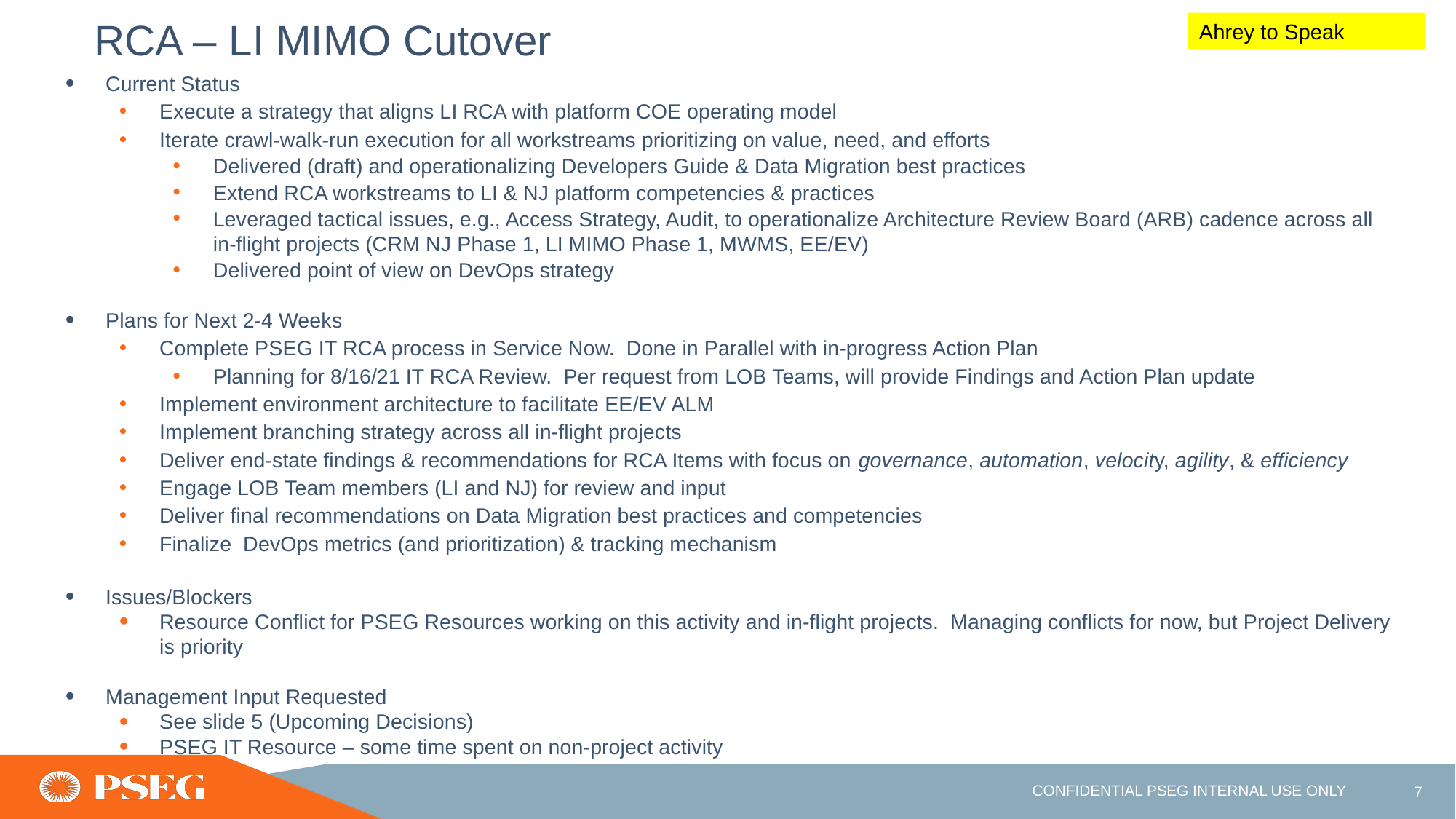

# RCA – LI MIMO Cutover
Ahrey to Speak
Current Status
Execute a strategy that aligns LI RCA with platform COE operating model
Iterate crawl-walk-run execution for all workstreams prioritizing on value, need, and efforts
Delivered (draft) and operationalizing Developers Guide & Data Migration best practices
Extend RCA workstreams to LI & NJ platform competencies & practices
Leveraged tactical issues, e.g., Access Strategy, Audit, to operationalize Architecture Review Board (ARB) cadence across all in-flight projects (CRM NJ Phase 1, LI MIMO Phase 1, MWMS, EE/EV)
Delivered point of view on DevOps strategy

Plans for Next 2-4 Weeks
Complete PSEG IT RCA process in Service Now.  Done in Parallel with in-progress Action Plan
Planning for 8/16/21 IT RCA Review.  Per request from LOB Teams, will provide Findings and Action Plan update
Implement environment architecture to facilitate EE/EV ALM
Implement branching strategy across all in-flight projects
Deliver end-state findings & recommendations for RCA Items with focus on governance, automation, velocity, agility, & efficiency
Engage LOB Team members (LI and NJ) for review and input
Deliver final recommendations on Data Migration best practices and competencies
Finalize  DevOps metrics (and prioritization) & tracking mechanism

Issues/Blockers
Resource Conflict for PSEG Resources working on this activity and in-flight projects.  Managing conflicts for now, but Project Delivery is priority

Management Input Requested
See slide 5 (Upcoming Decisions)
PSEG IT Resource – some time spent on non-project activity